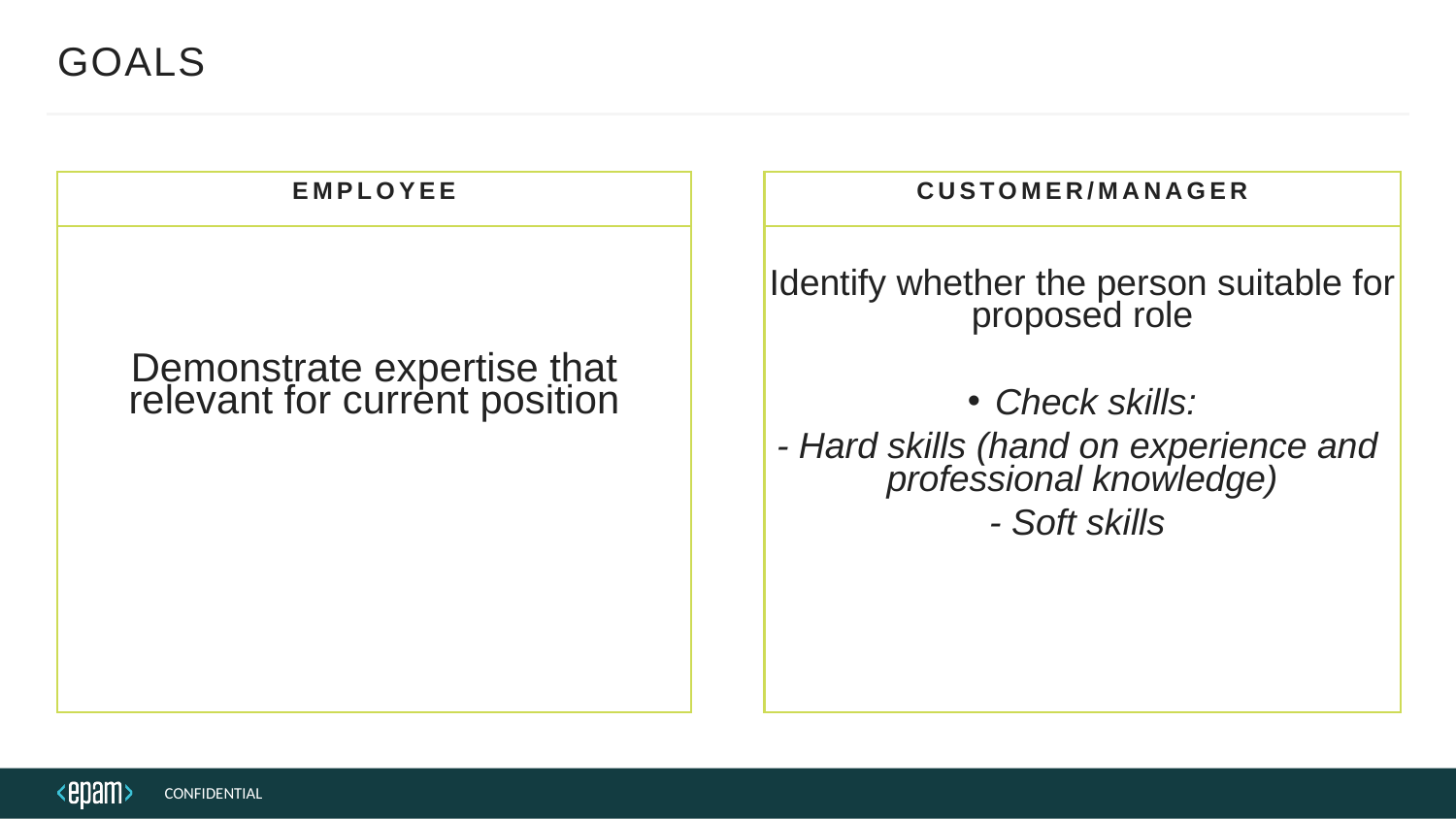

# GOALS
EMPLOYEE
CUSTOMER/manager

Demonstrate expertise that relevant for current position

Identify whether the person suitable for proposed role

Check skills:
- Hard skills (hand on experience and  professional knowledge)
- Soft skills